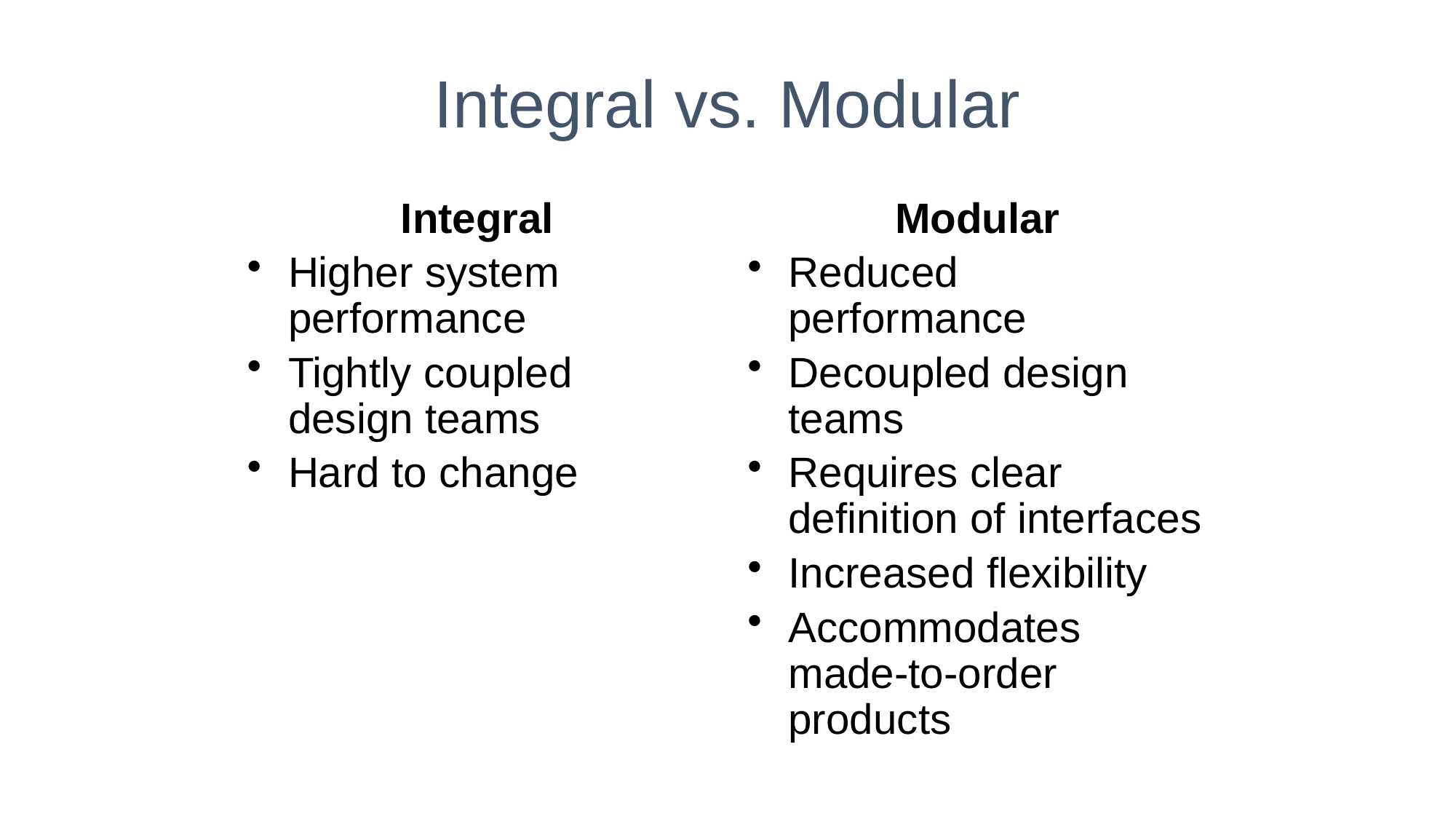

Integral vs. Modular
Integral
Higher system performance
Tightly coupled design teams
Hard to change
Modular
Reduced performance
Decoupled design teams
Requires clear definition of interfaces
Increased flexibility
Accommodates made-to-order products